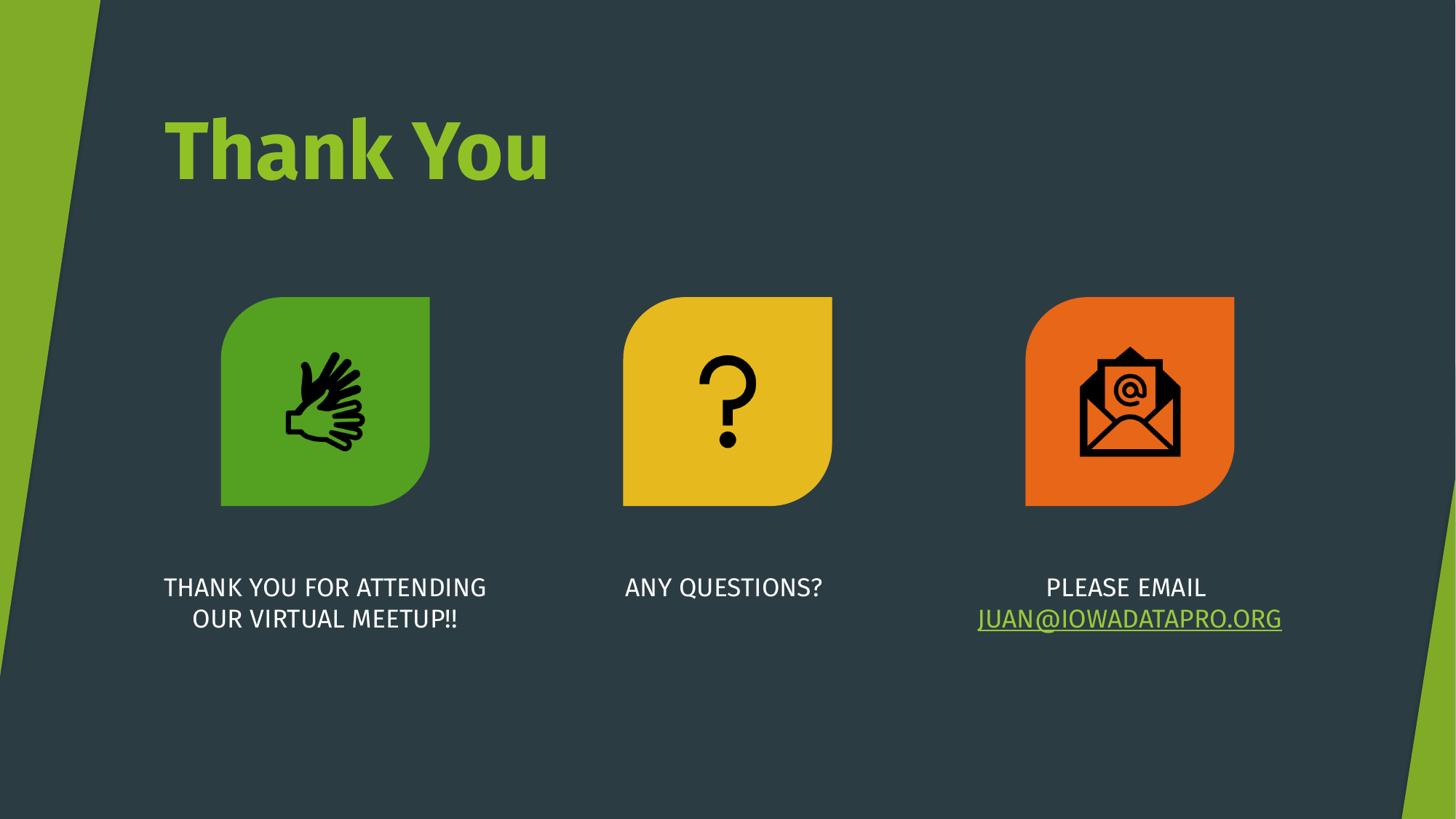

# Thank You
Thank you for attending our Virtual Meetup!!
Any questions?
Please email juan@iowadatapro.org